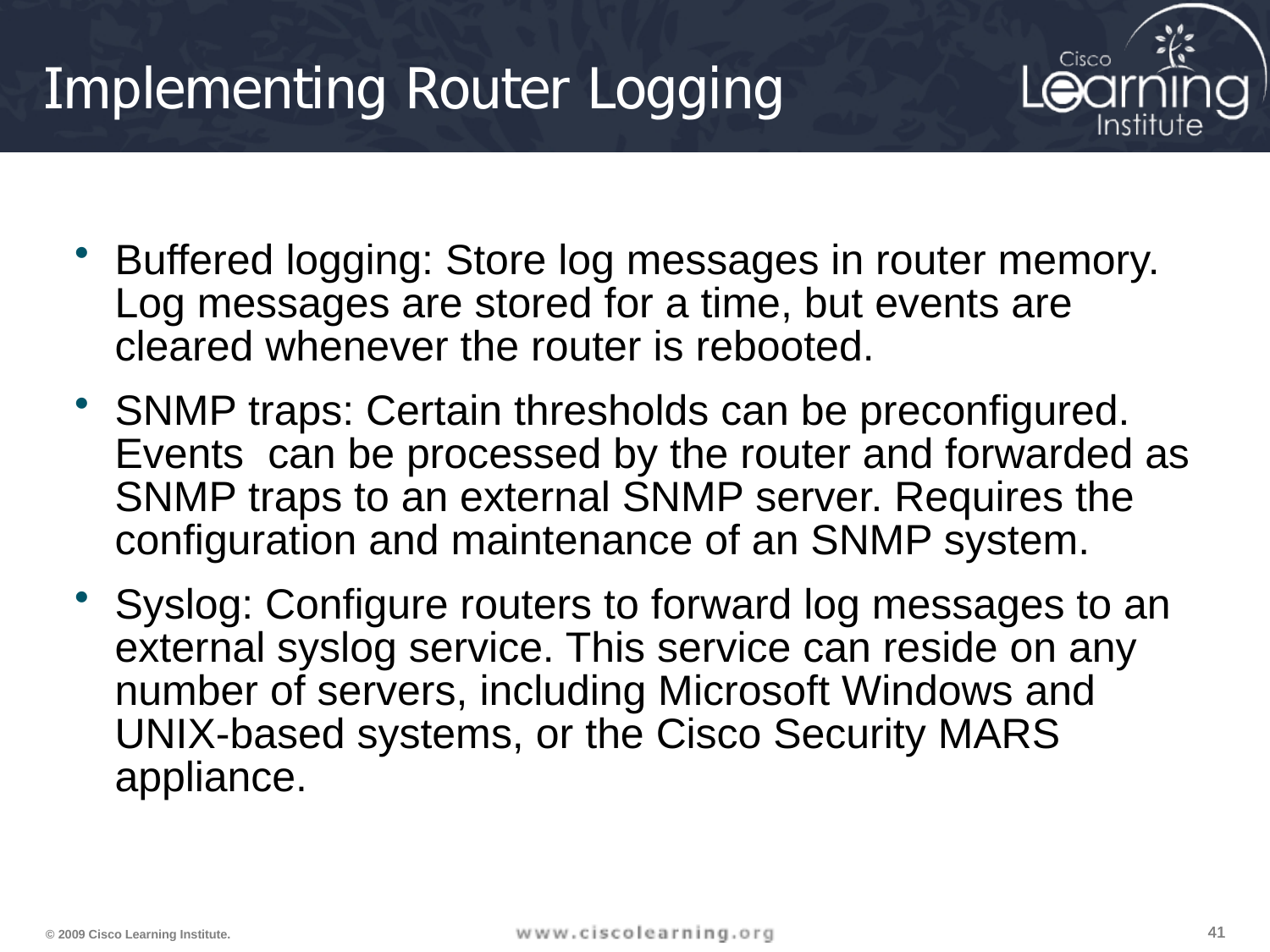

# Implementing Router Logging
Buffered logging: Store log messages in router memory. Log messages are stored for a time, but events are cleared whenever the router is rebooted.
SNMP traps: Certain thresholds can be preconfigured. Events  can be processed by the router and forwarded as SNMP traps to an external SNMP server. Requires the configuration and maintenance of an SNMP system.
Syslog: Configure routers to forward log messages to an external syslog service. This service can reside on any number of servers, including Microsoft Windows and UNIX-based systems, or the Cisco Security MARS appliance.